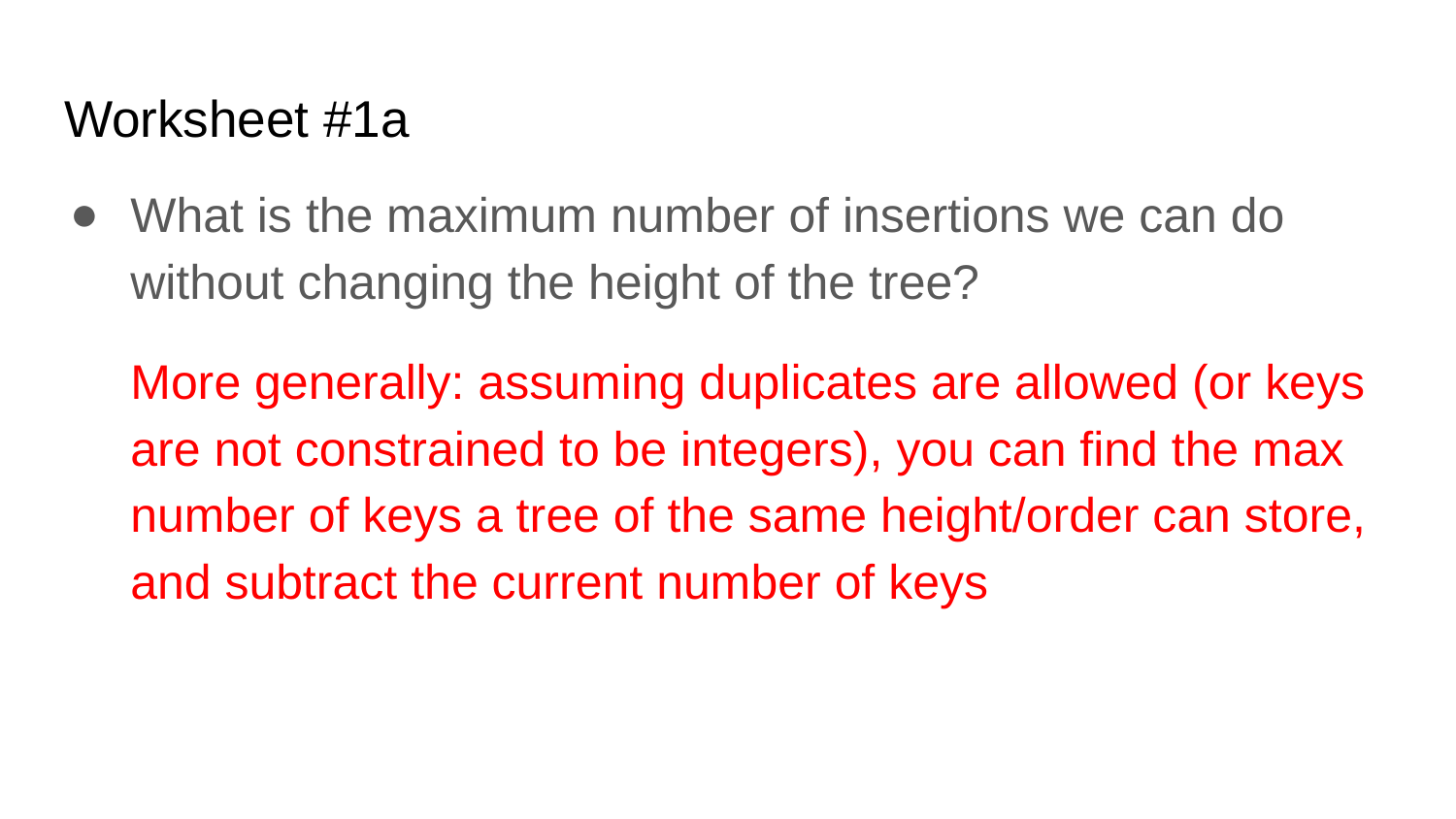

# Worksheet #1a
What is the maximum number of insertions we can do without changing the height of the tree?
More generally: assuming duplicates are allowed (or keys are not constrained to be integers), you can find the max number of keys a tree of the same height/order can store, and subtract the current number of keys